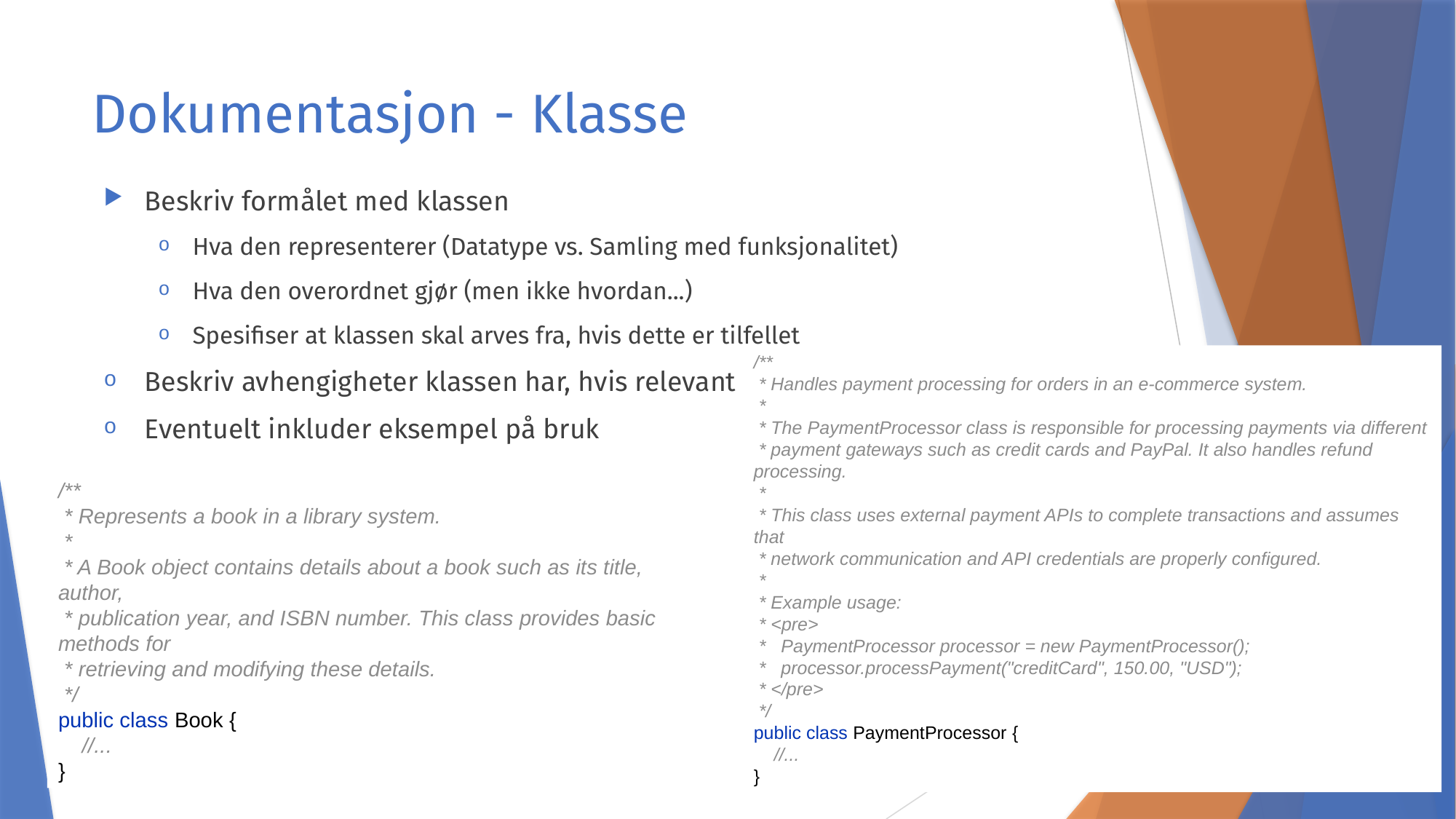

# Dokumentasjon - Klasse
Beskriv formålet med klassen
Hva den representerer (Datatype vs. Samling med funksjonalitet)
Hva den overordnet gjør (men ikke hvordan...)
Spesifiser at klassen skal arves fra, hvis dette er tilfellet
Beskriv avhengigheter klassen har, hvis relevant
Eventuelt inkluder eksempel på bruk

/**
 * Handles payment processing for orders in an e-commerce system.
 *
 * The PaymentProcessor class is responsible for processing payments via different
 * payment gateways such as credit cards and PayPal. It also handles refund processing.
 *
 * This class uses external payment APIs to complete transactions and assumes that
 * network communication and API credentials are properly configured.
 *
 * Example usage:
 * <pre>
 *   PaymentProcessor processor = new PaymentProcessor();
 *   processor.processPayment("creditCard", 150.00, "USD");
 * </pre>
 */
public class PaymentProcessor {
    //...
}
/**
 * Represents a book in a library system.
 *
 * A Book object contains details about a book such as its title, author,
 * publication year, and ISBN number. This class provides basic methods for
 * retrieving and modifying these details.
 */
public class Book {
    //...
}